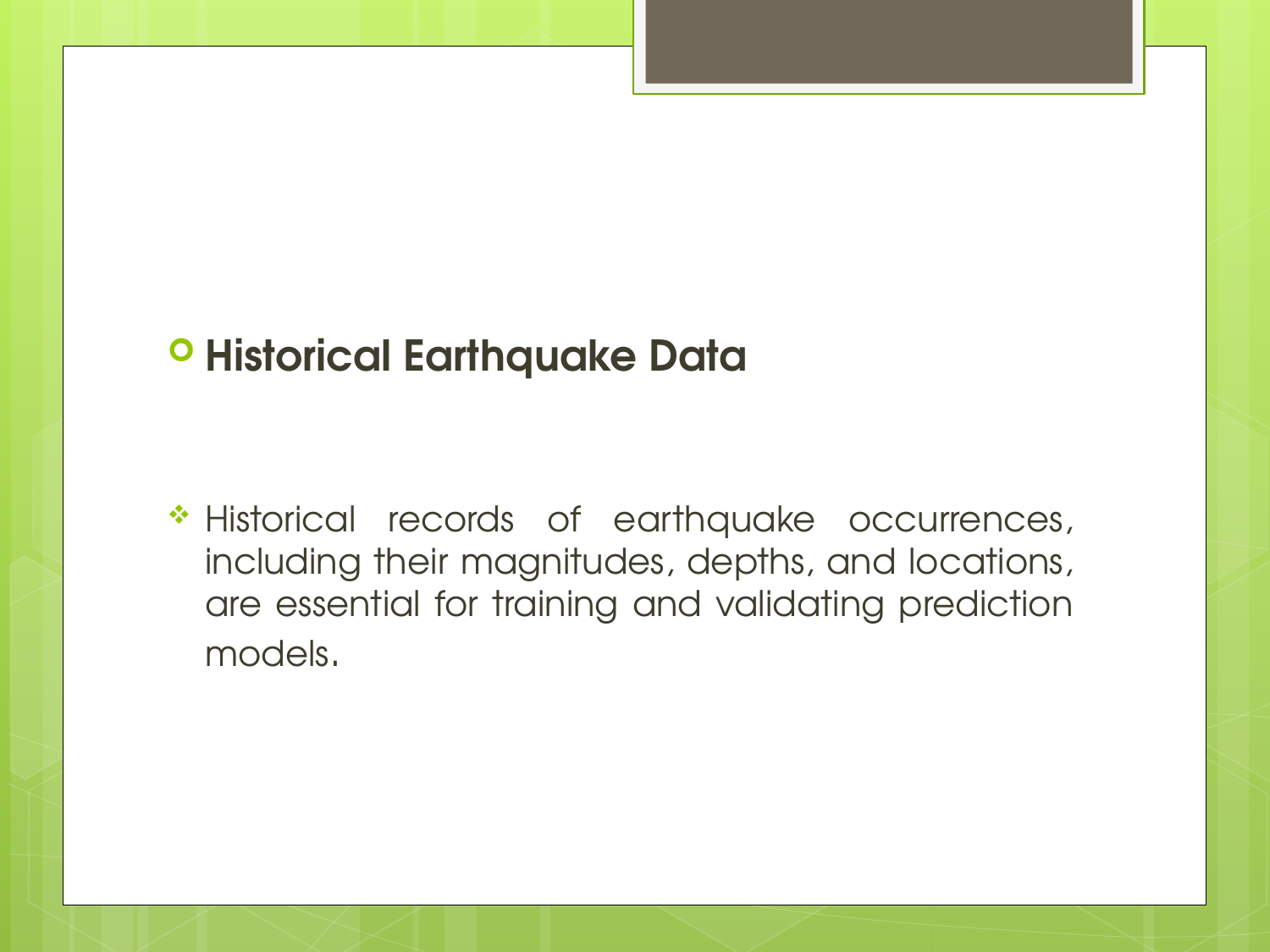

#
Historical Earthquake Data

Historical records of earthquake occurrences, including their magnitudes, depths, and locations, are essential for training and validating prediction models.